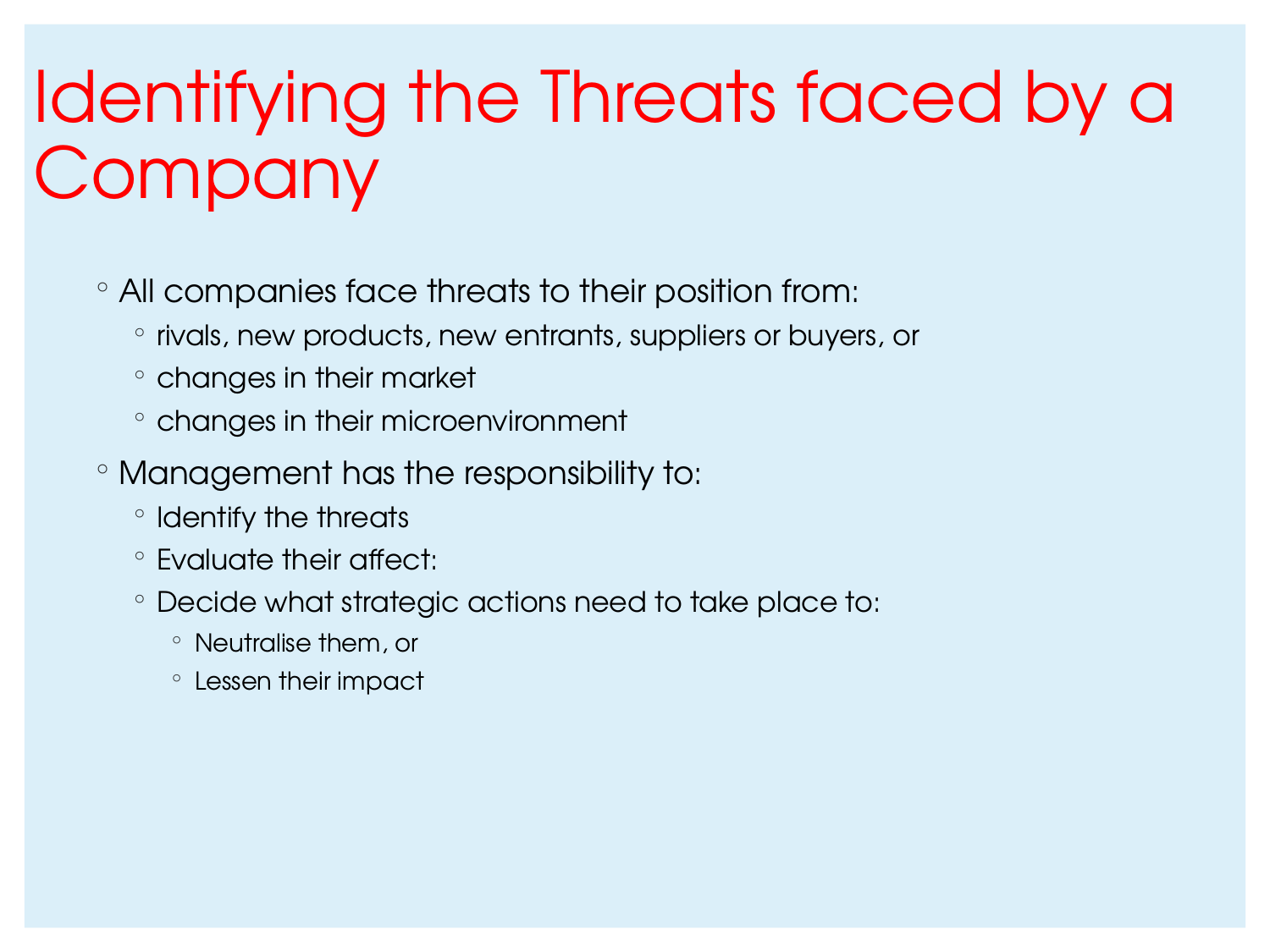

# Identifying the Threats faced by a Company
All companies face threats to their position from:
rivals, new products, new entrants, suppliers or buyers, or
changes in their market
changes in their microenvironment
Management has the responsibility to:
Identify the threats
Evaluate their affect:
Decide what strategic actions need to take place to:
Neutralise them, or
Lessen their impact